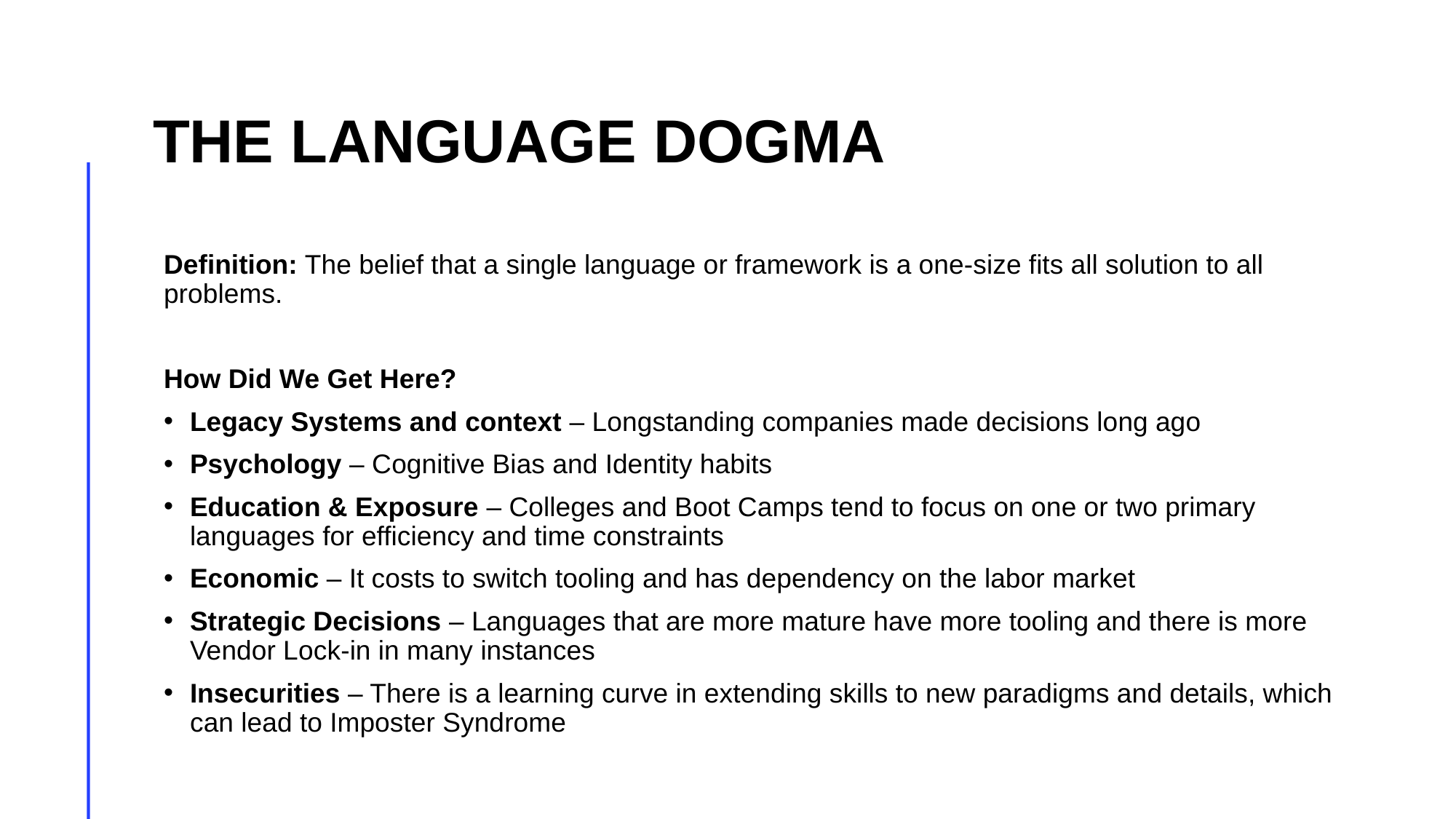

# The Language Dogma
Definition: The belief that a single language or framework is a one-size fits all solution to all problems.

How Did We Get Here?
Legacy Systems and context – Longstanding companies made decisions long ago
Psychology – Cognitive Bias and Identity habits
Education & Exposure – Colleges and Boot Camps tend to focus on one or two primary languages for efficiency and time constraints
Economic – It costs to switch tooling and has dependency on the labor market
Strategic Decisions – Languages that are more mature have more tooling and there is more Vendor Lock-in in many instances
Insecurities – There is a learning curve in extending skills to new paradigms and details, which can lead to Imposter Syndrome